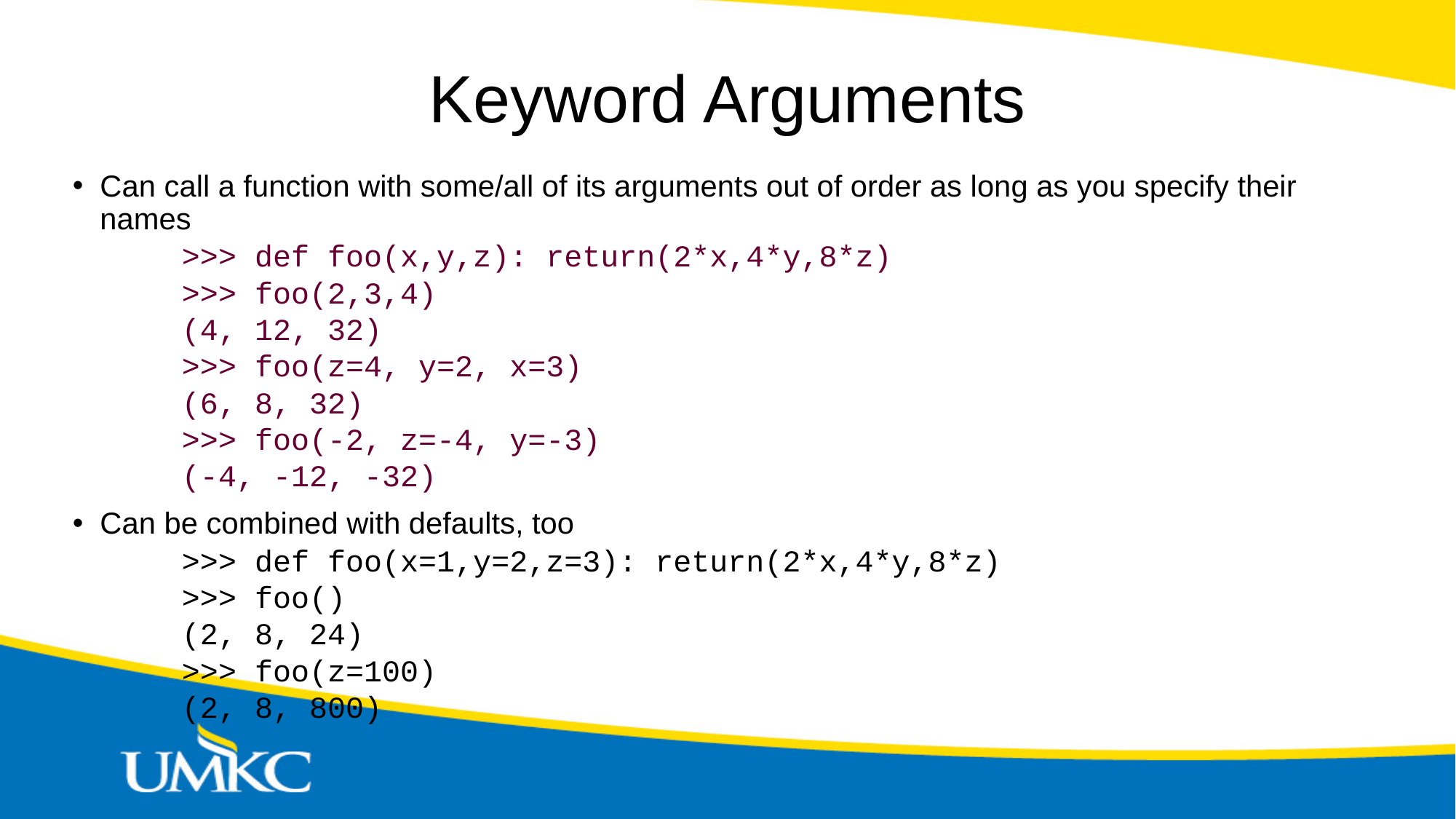

# Keyword Arguments

Can call a function with some/all of its arguments out of order as long as you specify their names
>>> def foo(x,y,z): return(2*x,4*y,8*z)
>>> foo(2,3,4)
(4, 12, 32)
>>> foo(z=4, y=2, x=3)
(6, 8, 32)
>>> foo(-2, z=-4, y=-3)
(-4, -12, -32)
Can be combined with defaults, too
>>> def foo(x=1,y=2,z=3): return(2*x,4*y,8*z)
>>> foo()
(2, 8, 24)
>>> foo(z=100)
(2, 8, 800)